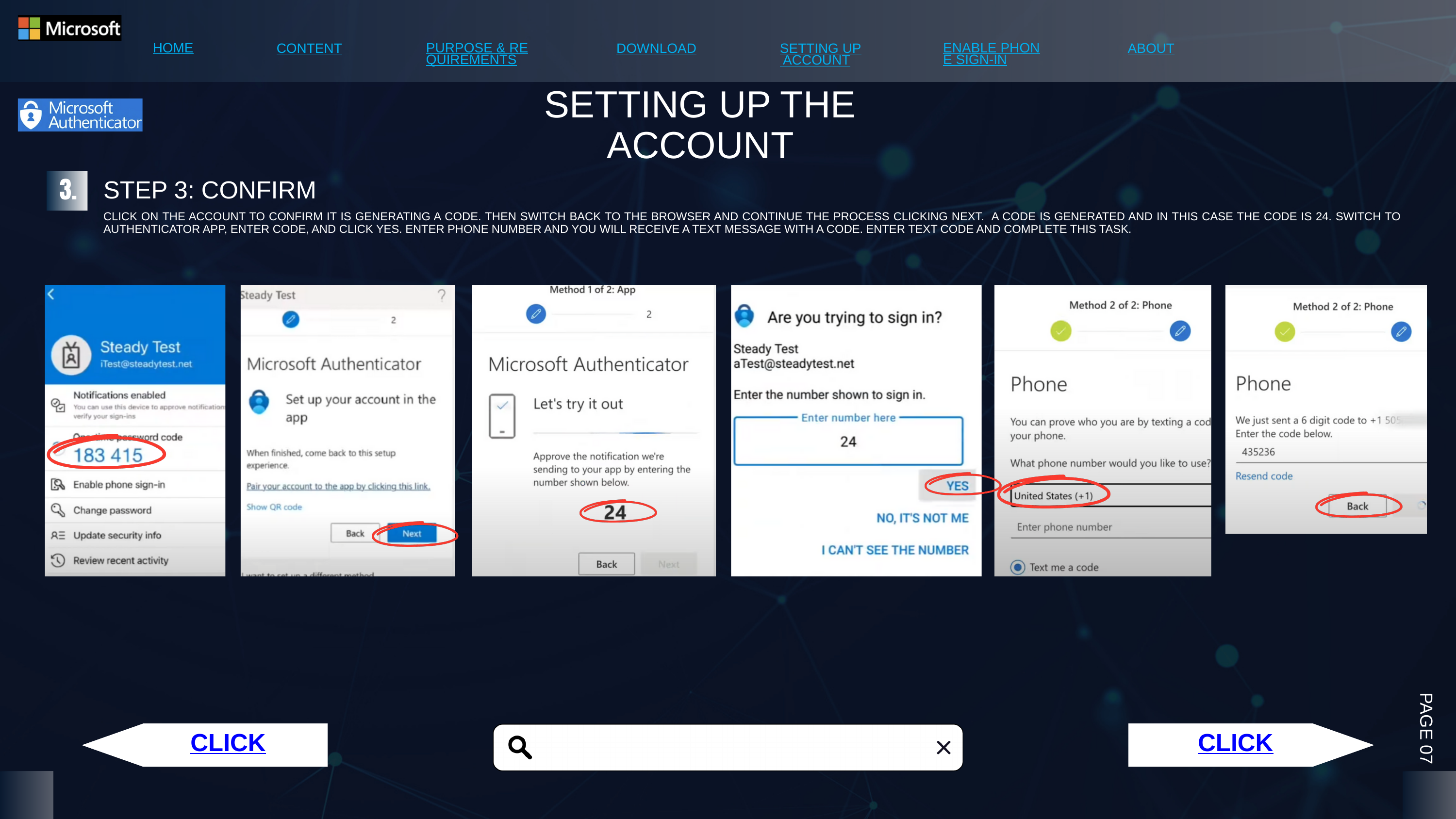

HOME
PURPOSE & REQUIREMENTS
ENABLE PHONE SIGN-IN
CONTENT
DOWNLOAD
SETTING UP ACCOUNT
ABOUT
SETTING UP THE ACCOUNT

STEP 3: CONFIRM
3.
CLICK ON THE ACCOUNT TO CONFIRM IT IS GENERATING A CODE. THEN SWITCH BACK TO THE BROWSER AND CONTINUE THE PROCESS CLICKING NEXT.  A CODE IS GENERATED AND IN THIS CASE THE CODE IS 24. SWITCH TO AUTHENTICATOR APP, ENTER CODE, AND CLICK YES. ENTER PHONE NUMBER AND YOU WILL RECEIVE A TEXT MESSAGE WITH A CODE. ENTER TEXT CODE AND COMPLETE THIS TASK.

PAGE 07

CLICK
CLICK